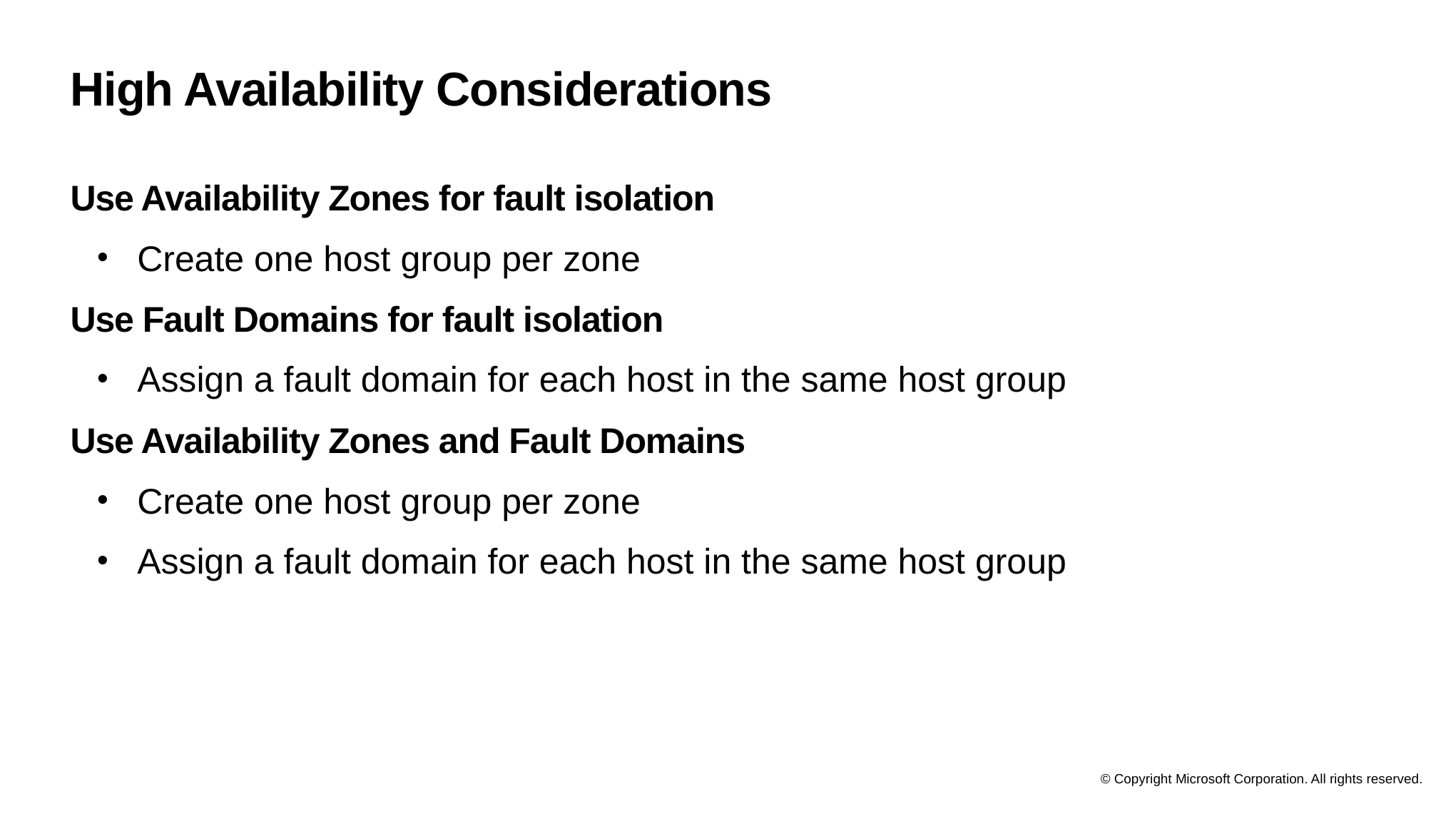

# High Availability Considerations
Use Availability Zones for fault isolation
Create one host group per zone
Use Fault Domains for fault isolation
Assign a fault domain for each host in the same host group
Use Availability Zones and Fault Domains
Create one host group per zone
Assign a fault domain for each host in the same host group